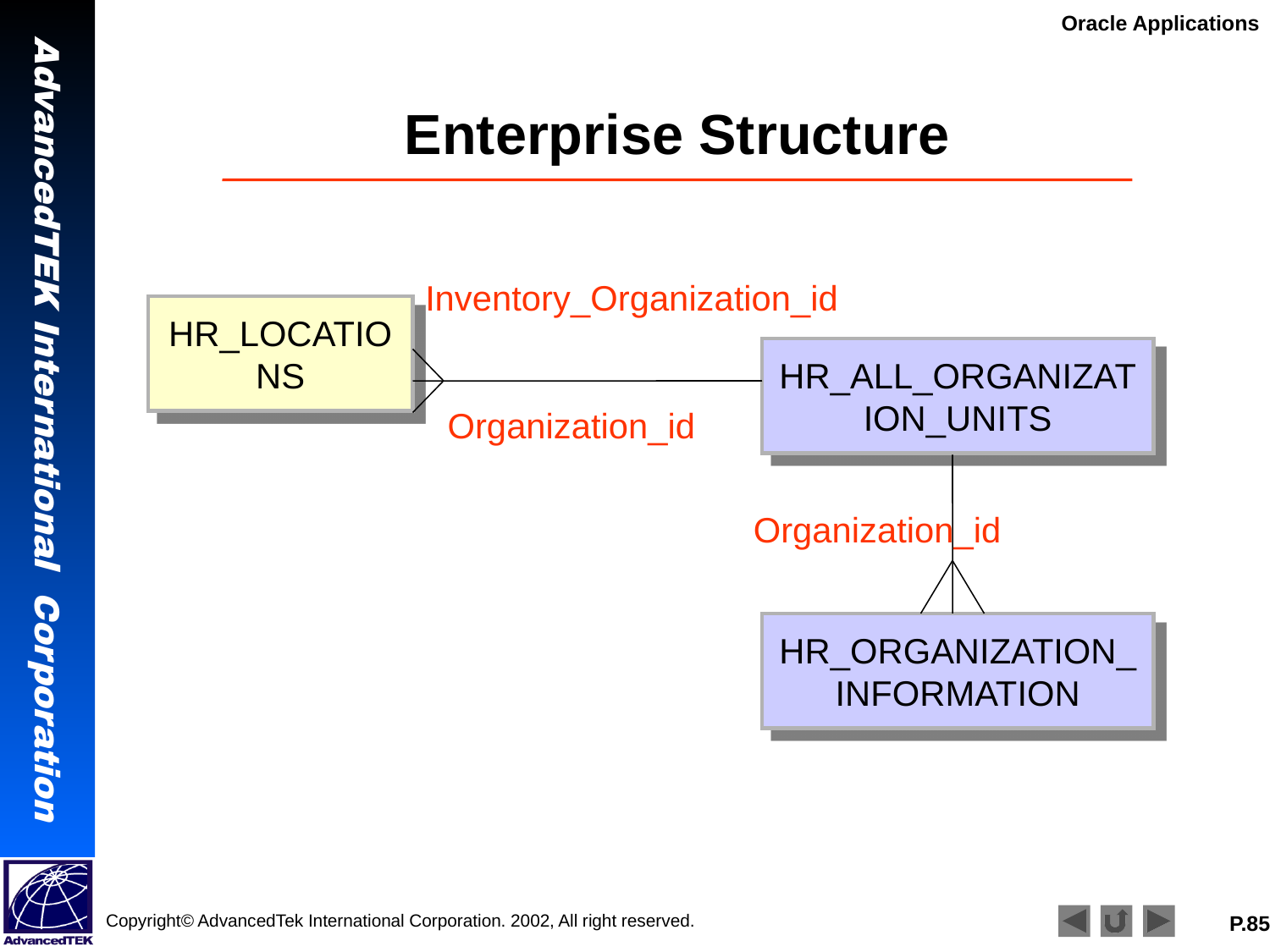

Enterprise Structure
Inventory_Organization_id
HR_LOCATIONS
HR_ALL_ORGANIZATION_UNITS

Organization_id

Organization_id
HR_ORGANIZATION_INFORMATION